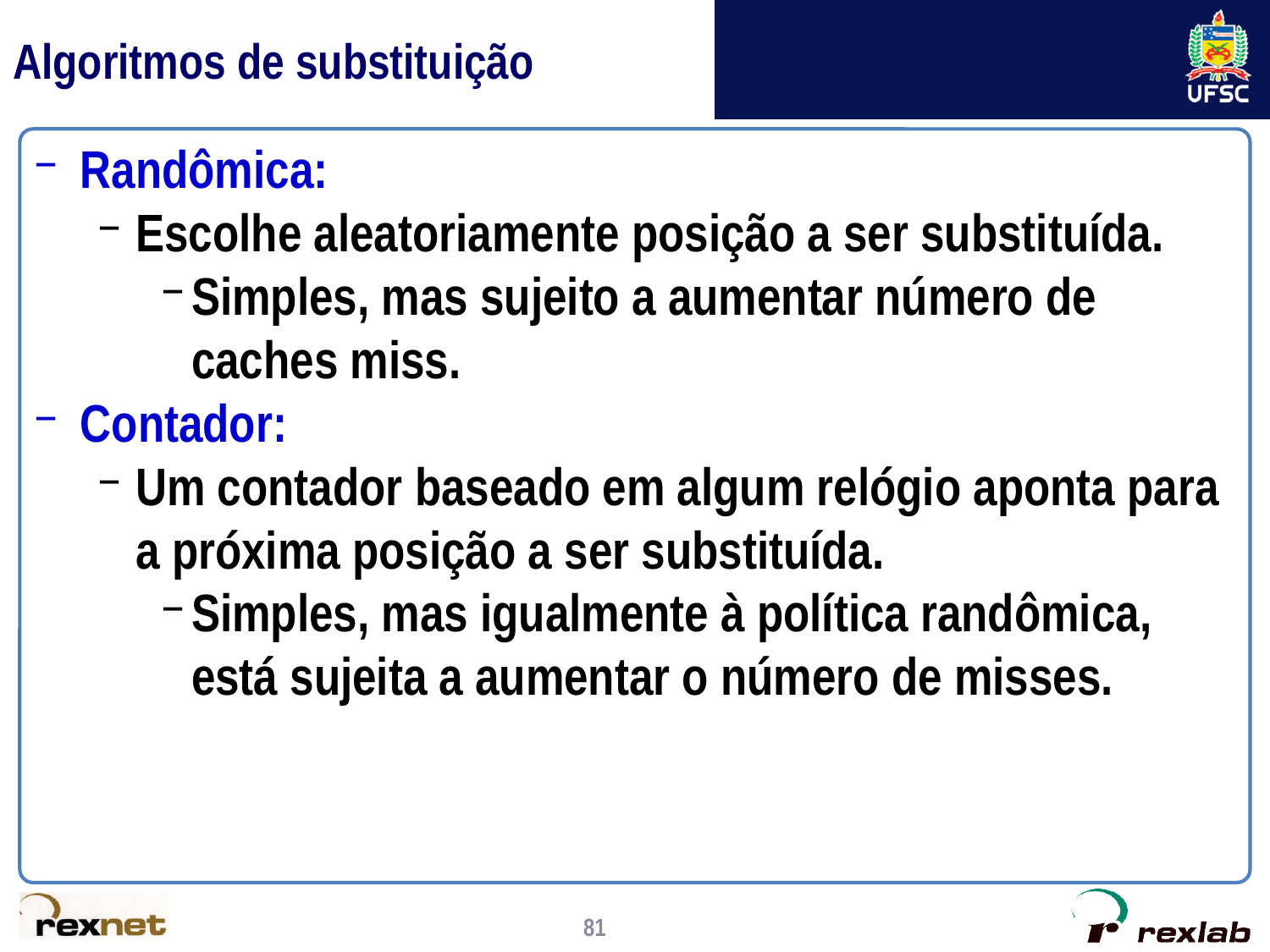

# Algoritmos de substituição
Randômica:
Escolhe aleatoriamente posição a ser substituída.
Simples, mas sujeito a aumentar número de caches miss.
Contador:
Um contador baseado em algum relógio aponta para a próxima posição a ser substituída.
Simples, mas igualmente à política randômica, está sujeita a aumentar o número de misses.

81